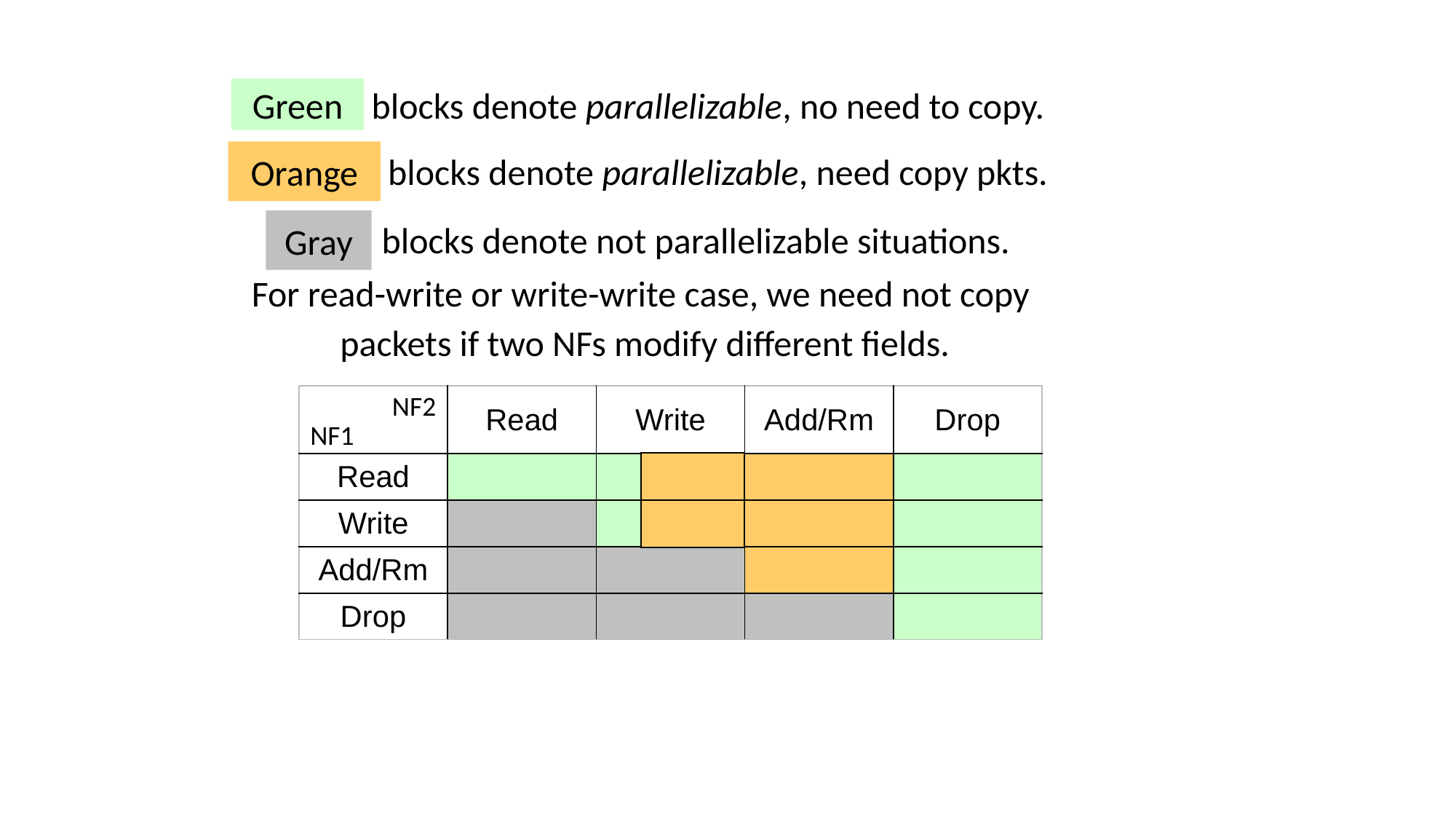

blocks denote parallelizable, no need to copy.
Green
Orange
 blocks denote parallelizable, need copy pkts.
Gray
 blocks denote not parallelizable situations.
For read-write or write-write case, we need not copy
packets if two NFs modify different fields.
NF2
|  | Read | Write | Add/Rm | Drop |
| --- | --- | --- | --- | --- |
| Read |  |  |  |  |
| Write |  |  |  |  |
| Add/Rm |  |  |  |  |
| Drop |  |  |  |  |
NF1